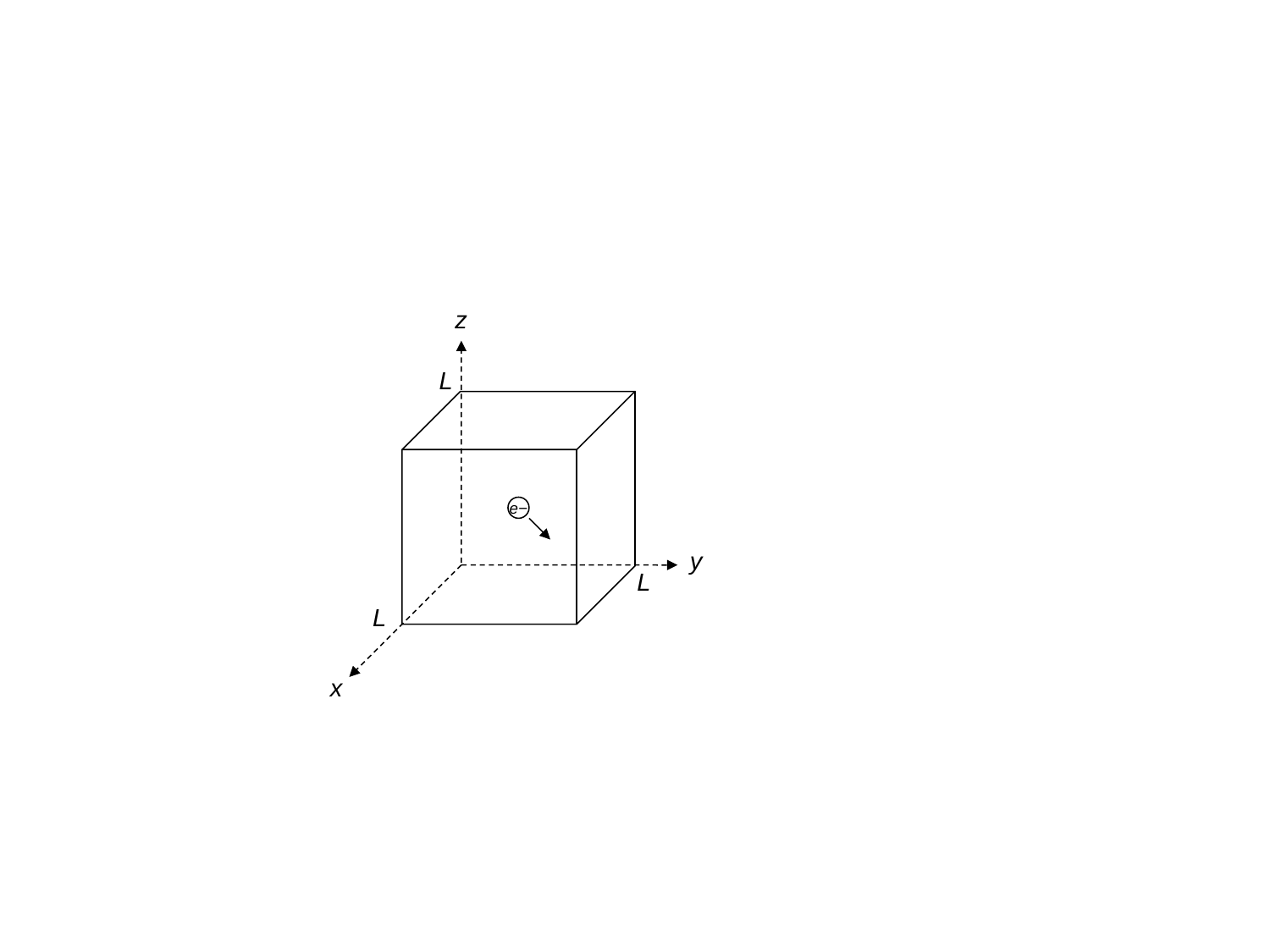

z

L

e−

y
L

L
x